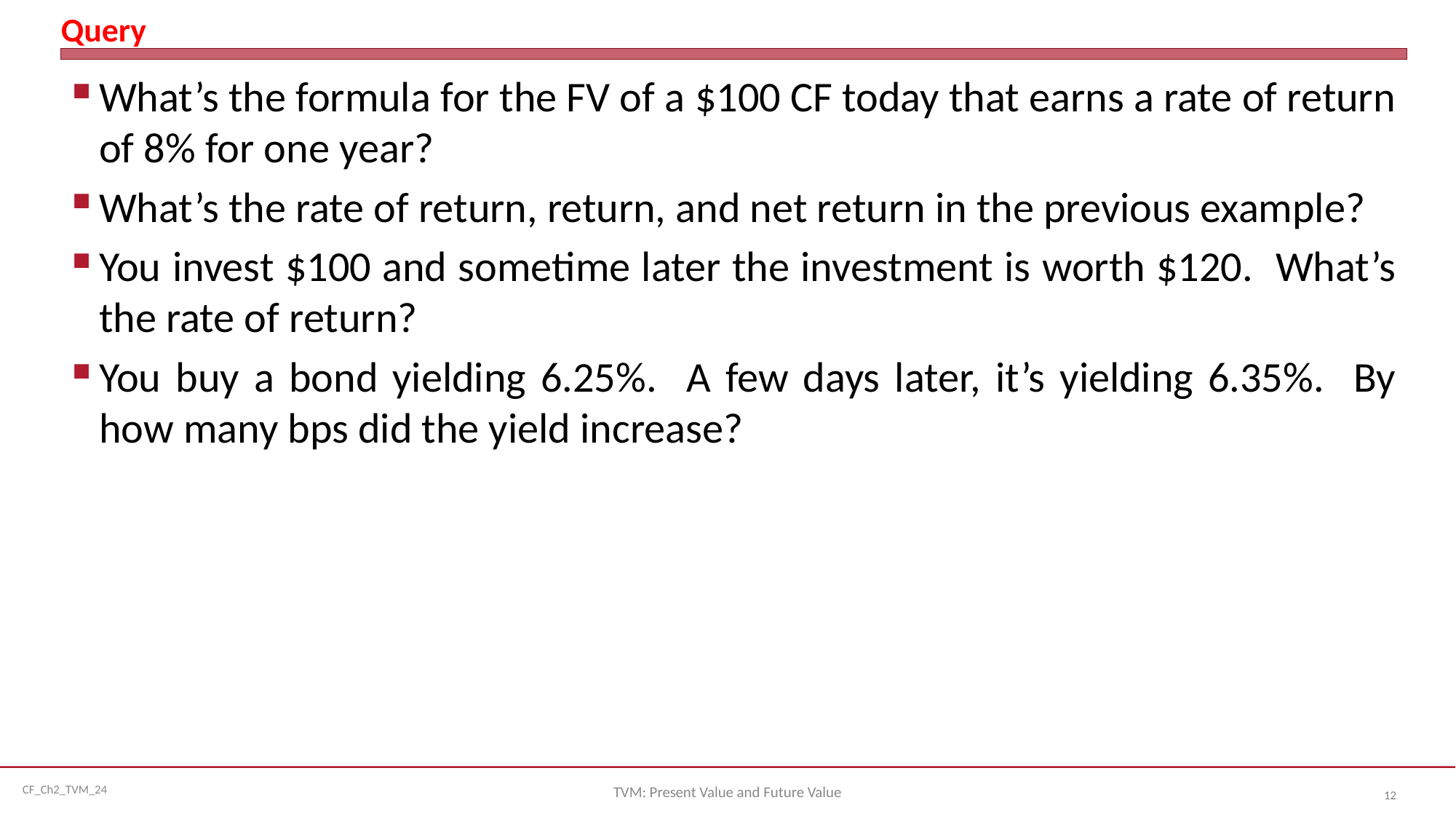

# Query
What’s the formula for the FV of a $100 CF today that earns a rate of return of 8% for one year?
What’s the rate of return, return, and net return in the previous example?
You invest $100 and sometime later the investment is worth $120.  What’s the rate of return?
You buy a bond yielding 6.25%.  A few days later, it’s yielding 6.35%.  By how many bps did the yield increase?

TVM: Present Value and Future Value
12